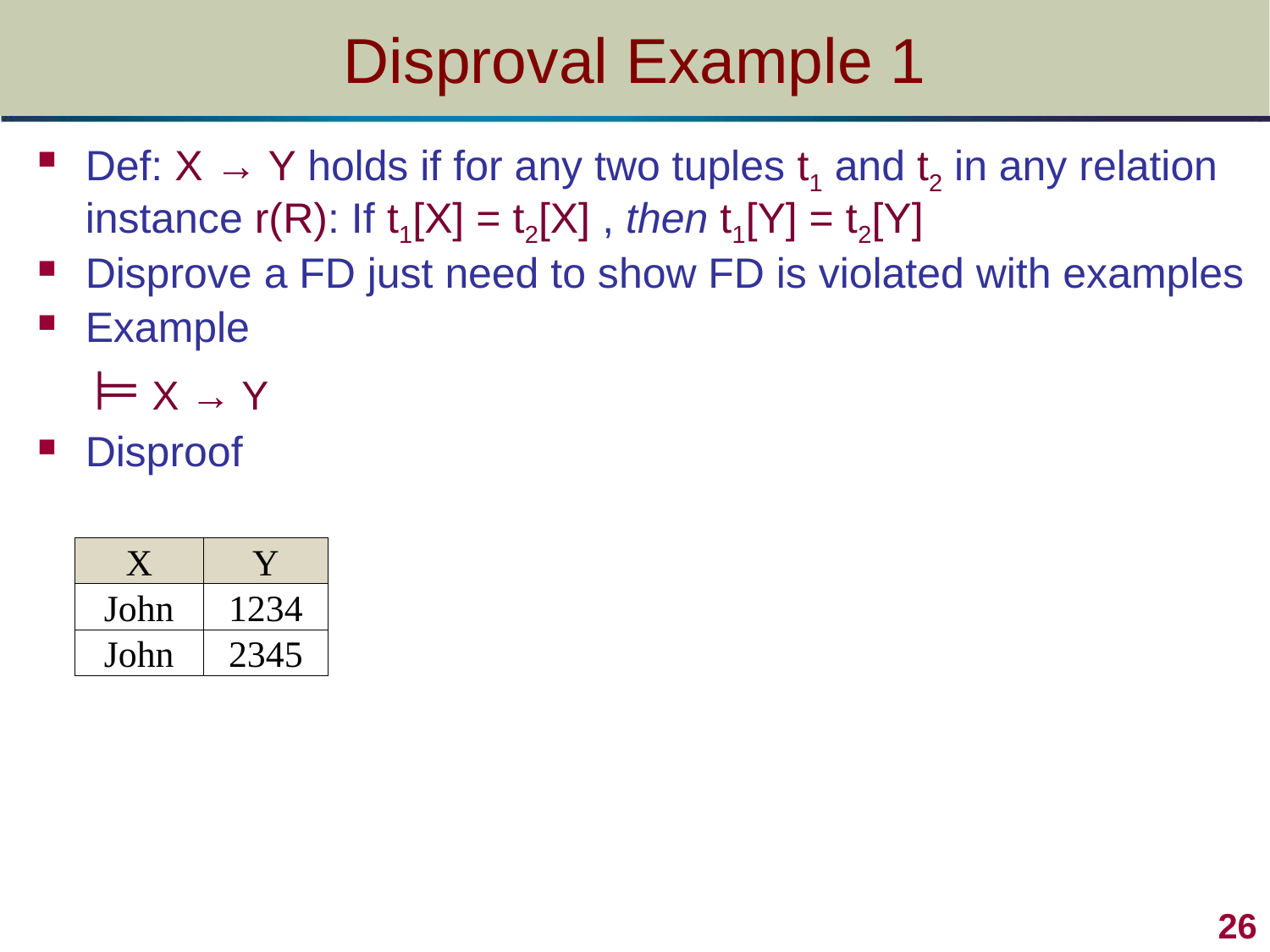

# Disproval Example 1
Def: X → Y holds if for any two tuples t1 and t2 in any relation instance r(R): If t1[X] = t2[X] , then t1[Y] = t2[Y]
Disprove a FD just need to show FD is violated with examples
Example
⊨ X → Y
Disproof
| X | Y |
| --- | --- |
| John | 1234 |
| John | 2345 |
26